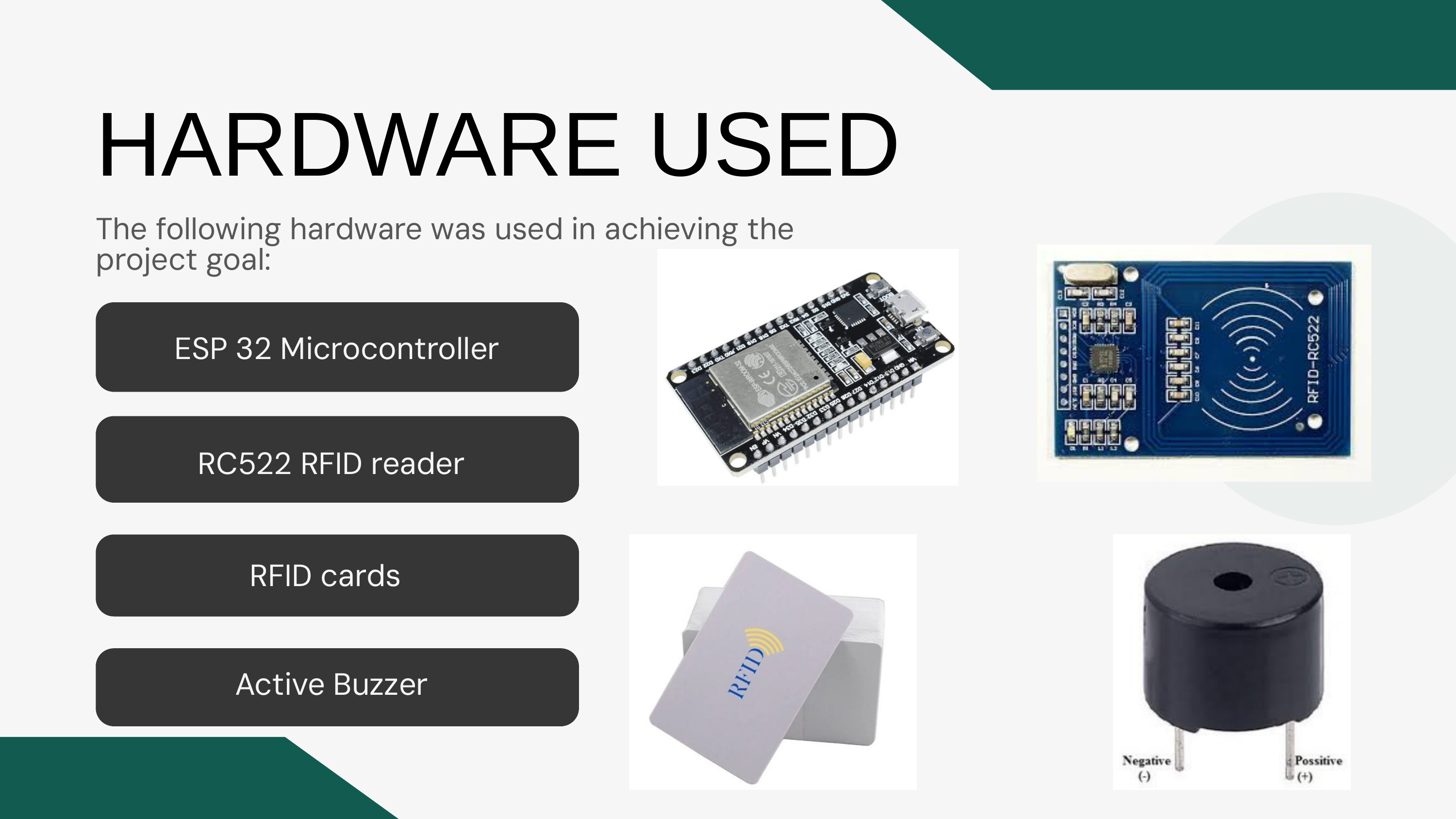

HARDWARE USED

The following hardware was used in achieving the project goal:

ESP 32 Microcontroller

RC522 RFID reader

RFID cards

Active Buzzer